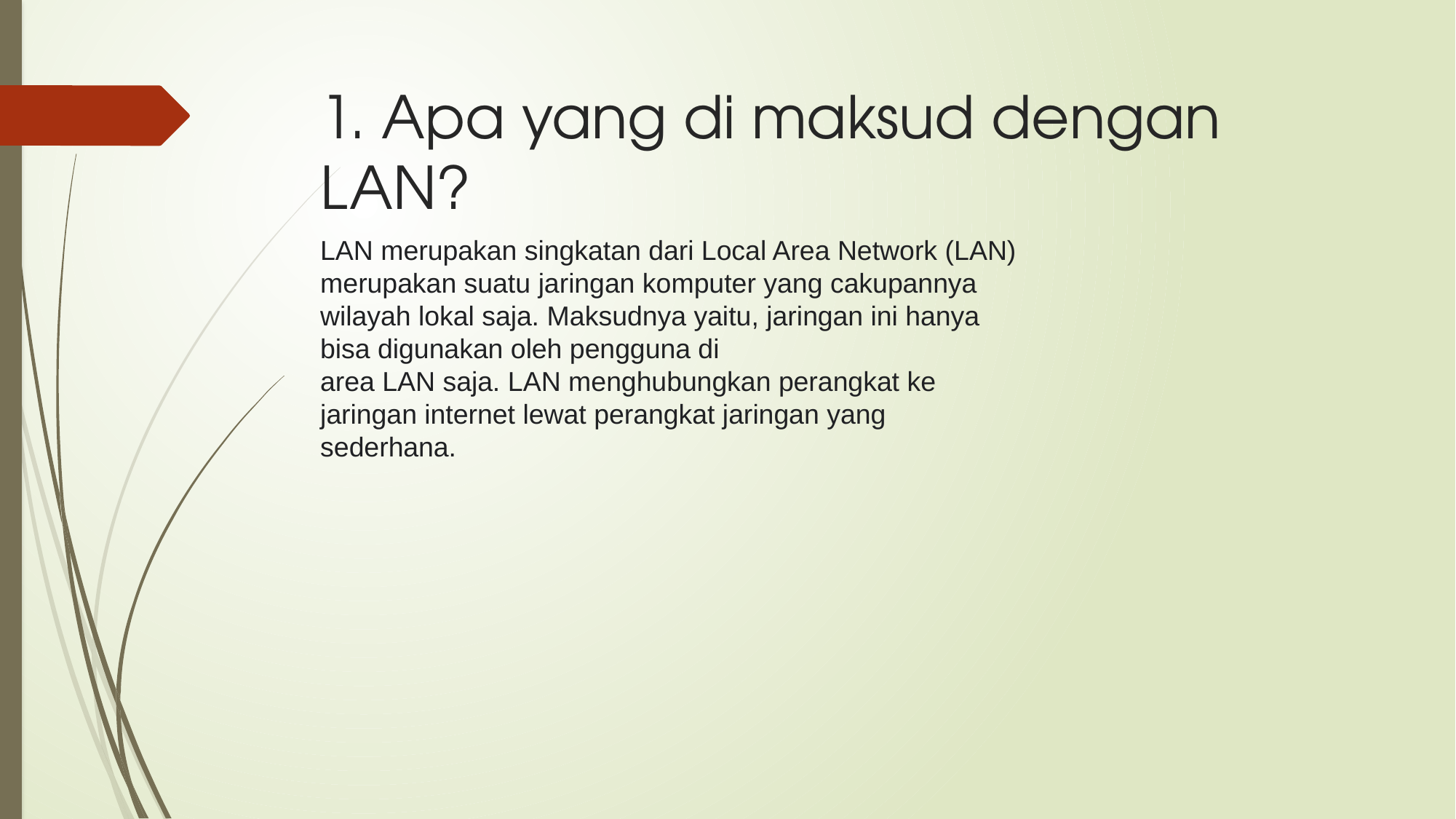

# 1. Apa yang di maksud dengan LAN?
LAN merupakan singkatan dari Local Area Network (LAN) merupakan suatu jaringan komputer yang cakupannya wilayah lokal saja. Maksudnya yaitu, jaringan ini hanya bisa digunakan oleh pengguna di area LAN saja. LAN menghubungkan perangkat ke jaringan internet lewat perangkat jaringan yang sederhana.